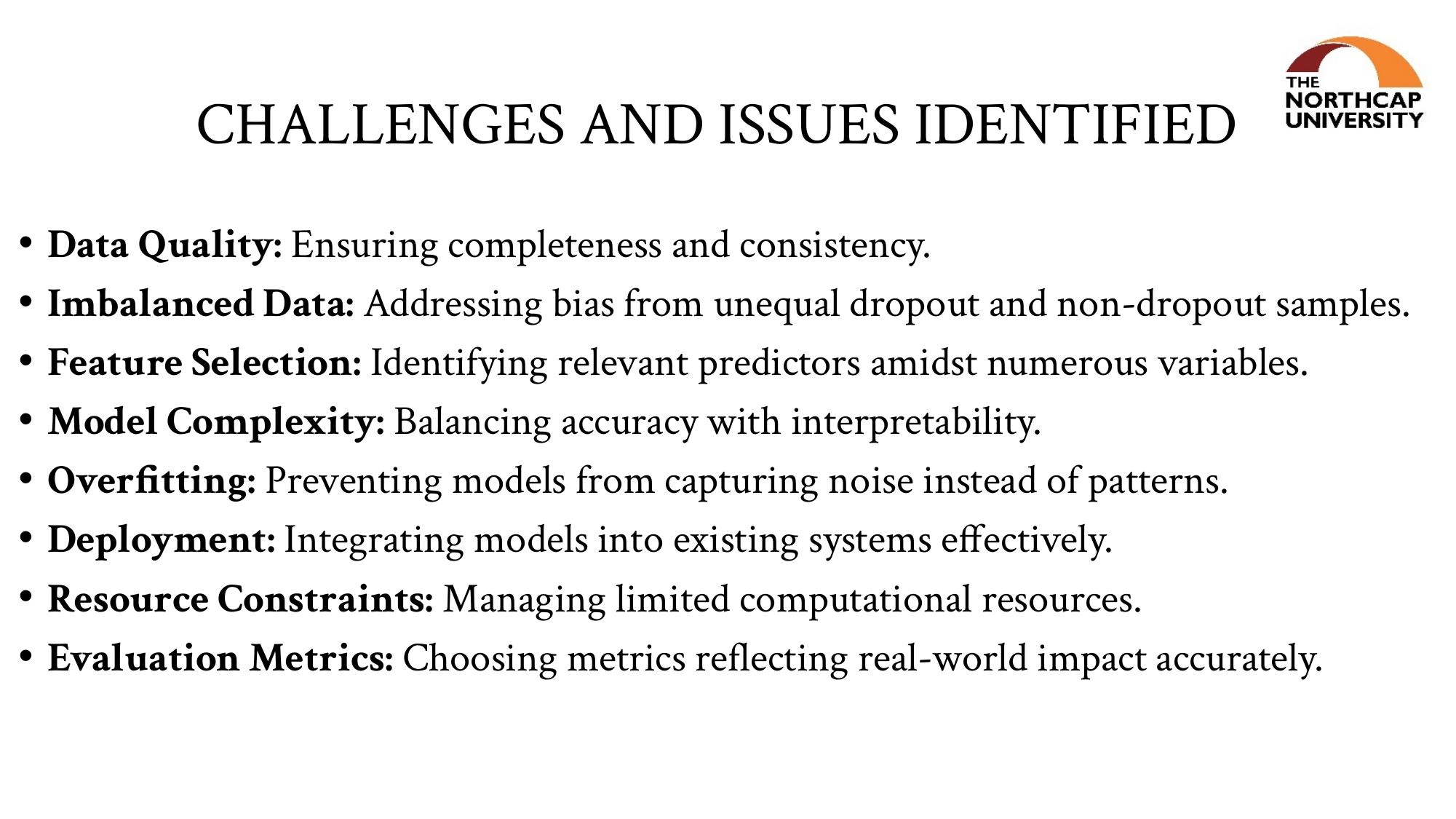

# CHALLENGES AND ISSUES IDENTIFIED
Data Quality: Ensuring completeness and consistency.
Imbalanced Data: Addressing bias from unequal dropout and non-dropout samples.
Feature Selection: Identifying relevant predictors amidst numerous variables.
Model Complexity: Balancing accuracy with interpretability.
Overfitting: Preventing models from capturing noise instead of patterns.
Deployment: Integrating models into existing systems effectively.
Resource Constraints: Managing limited computational resources.
Evaluation Metrics: Choosing metrics reflecting real-world impact accurately.